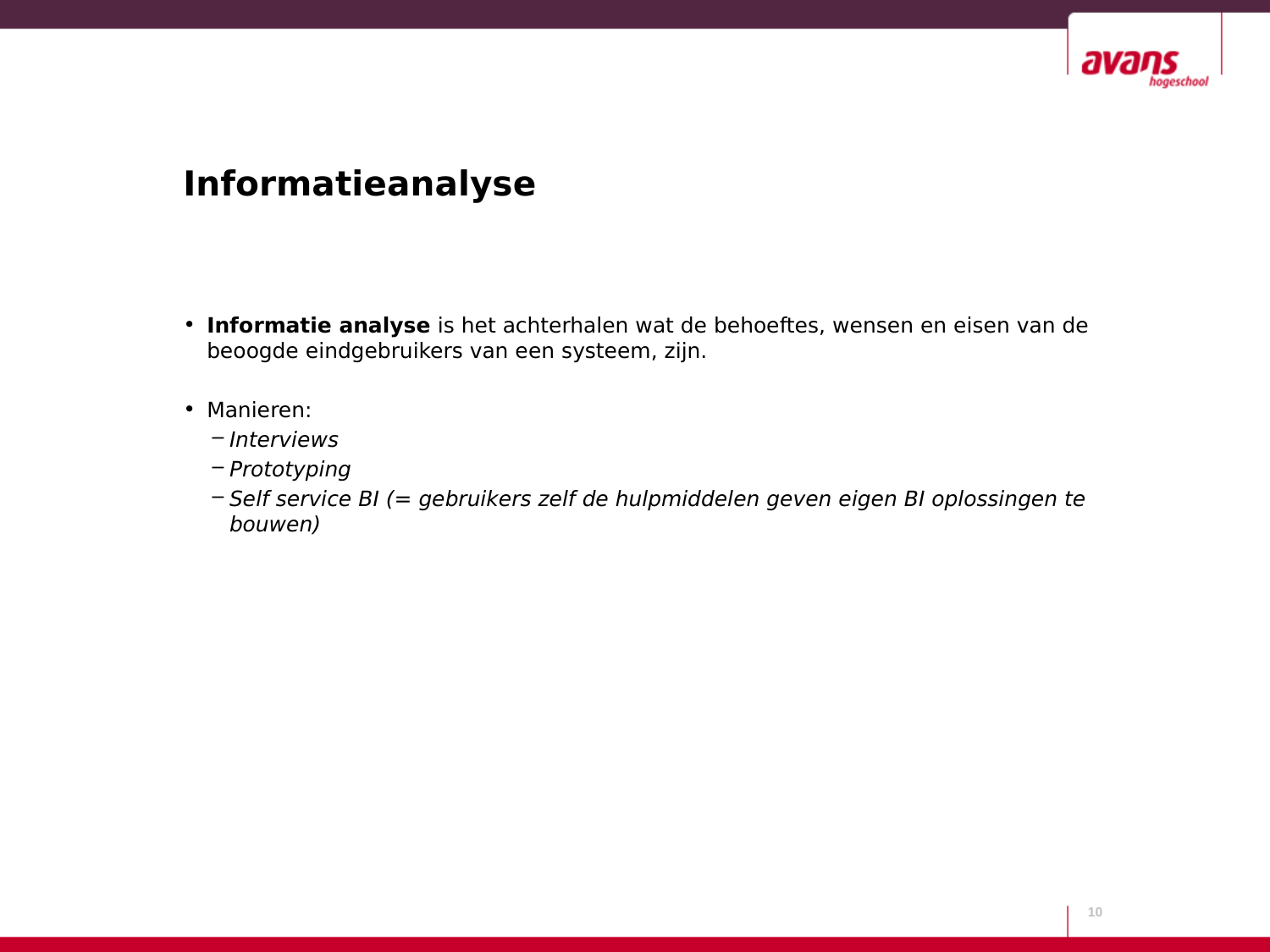

# Informatieanalyse
Informatie analyse is het achterhalen wat de behoeftes, wensen en eisen van de beoogde eindgebruikers van een systeem, zijn.

Manieren:
Interviews
Prototyping
Self service BI (= gebruikers zelf de hulpmiddelen geven eigen BI oplossingen te bouwen)
10